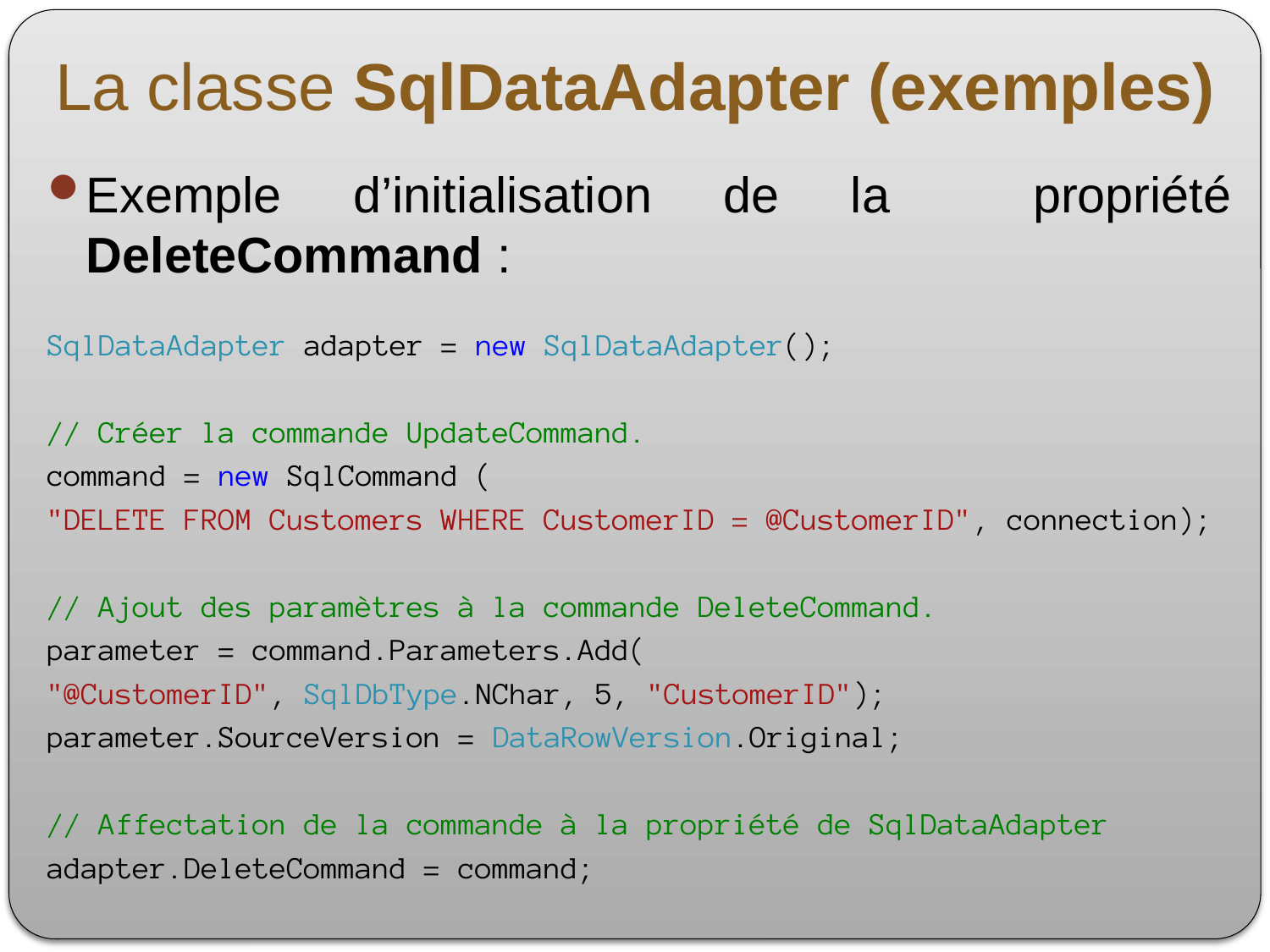

# La classe SqlDataAdapter (exemples)
Exemple d’initialisation de la  propriété DeleteCommand :

SqlDataAdapter adapter = new SqlDataAdapter();

// Créer la commande UpdateCommand.
command = new SqlCommand (
"DELETE FROM Customers WHERE CustomerID = @CustomerID", connection);

// Ajout des paramètres à la commande DeleteCommand.
parameter = command.Parameters.Add(
"@CustomerID", SqlDbType.NChar, 5, "CustomerID");
parameter.SourceVersion = DataRowVersion.Original;

// Affectation de la commande à la propriété de SqlDataAdapter
adapter.DeleteCommand = command;